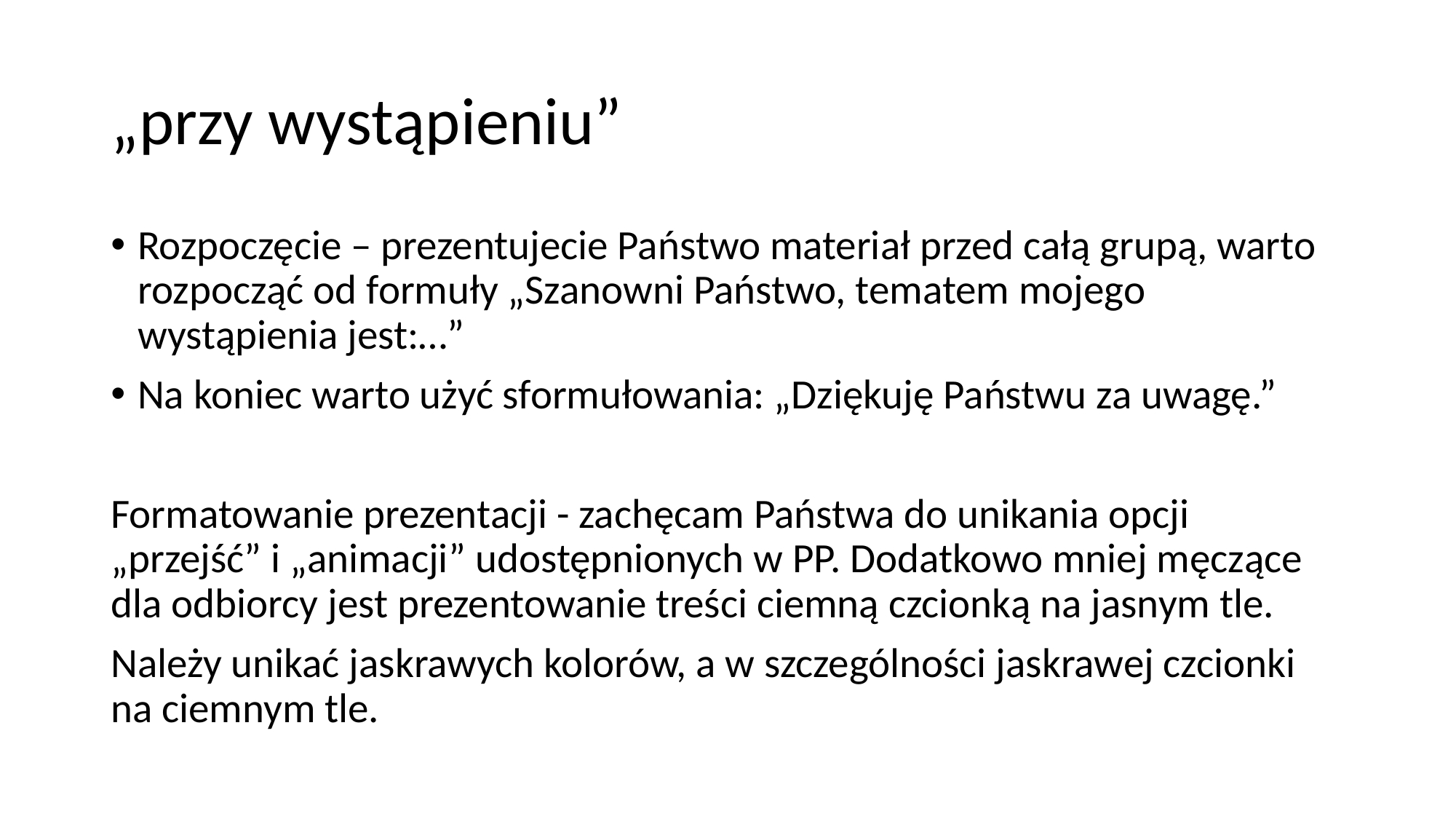

# „przy wystąpieniu”
Rozpoczęcie – prezentujecie Państwo materiał przed całą grupą, warto rozpocząć od formuły „Szanowni Państwo, tematem mojego wystąpienia jest:…”
Na koniec warto użyć sformułowania: „Dziękuję Państwu za uwagę.”

Formatowanie prezentacji - zachęcam Państwa do unikania opcji „przejść” i „animacji” udostępnionych w PP. Dodatkowo mniej męczące dla odbiorcy jest prezentowanie treści ciemną czcionką na jasnym tle.
Należy unikać jaskrawych kolorów, a w szczególności jaskrawej czcionki na ciemnym tle.